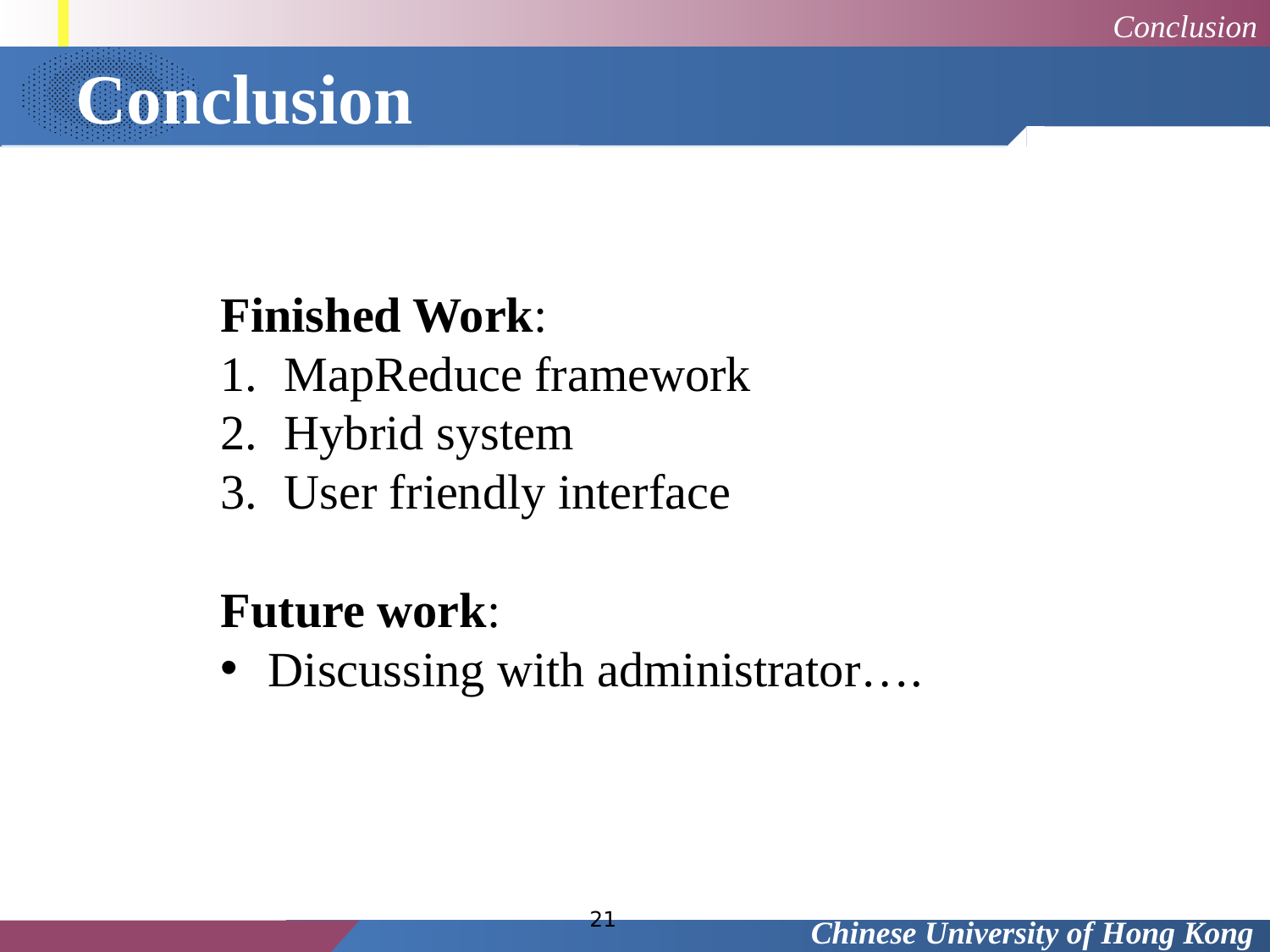

Conclusion
# Conclusion
Finished Work:
MapReduce framework
Hybrid system
User friendly interface

Future work:
Discussing with administrator….
21